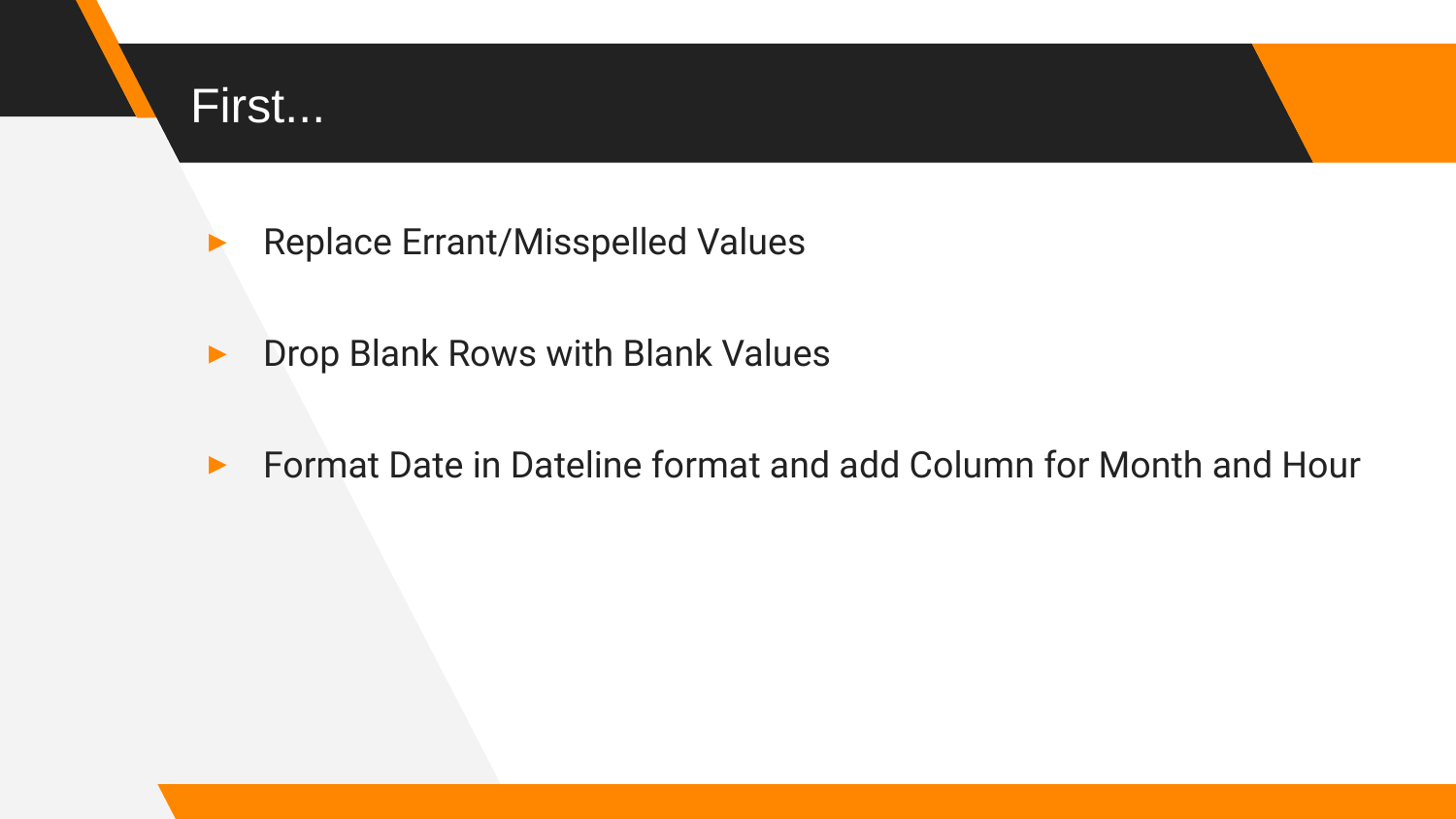

# First...
Replace Errant/Misspelled Values

Drop Blank Rows with Blank Values

Format Date in Dateline format and add Column for Month and Hour